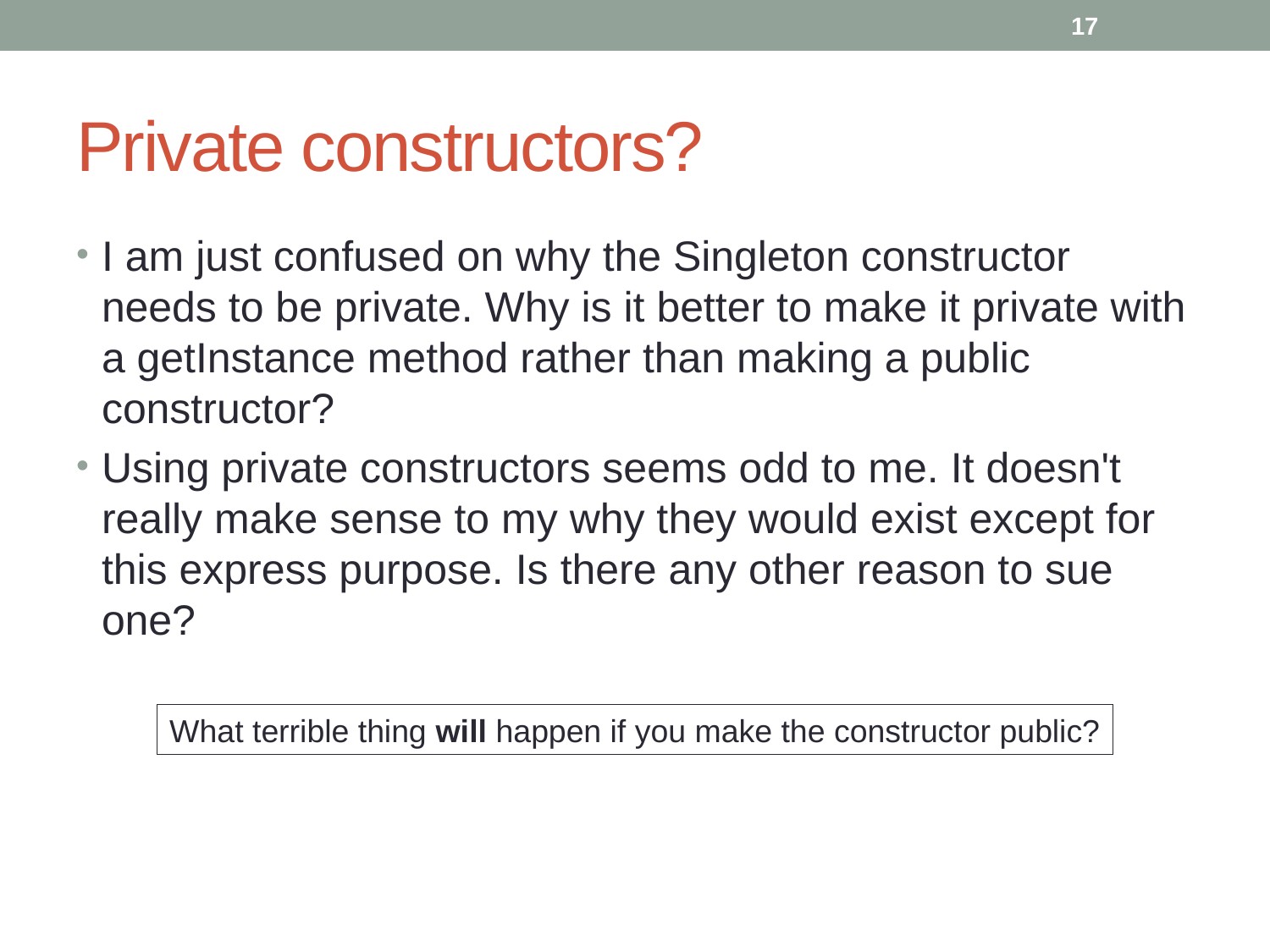

17
# Private constructors?
I am just confused on why the Singleton constructor needs to be private. Why is it better to make it private with a getInstance method rather than making a public constructor?
Using private constructors seems odd to me. It doesn't really make sense to my why they would exist except for this express purpose. Is there any other reason to sue one?
What terrible thing will happen if you make the constructor public?